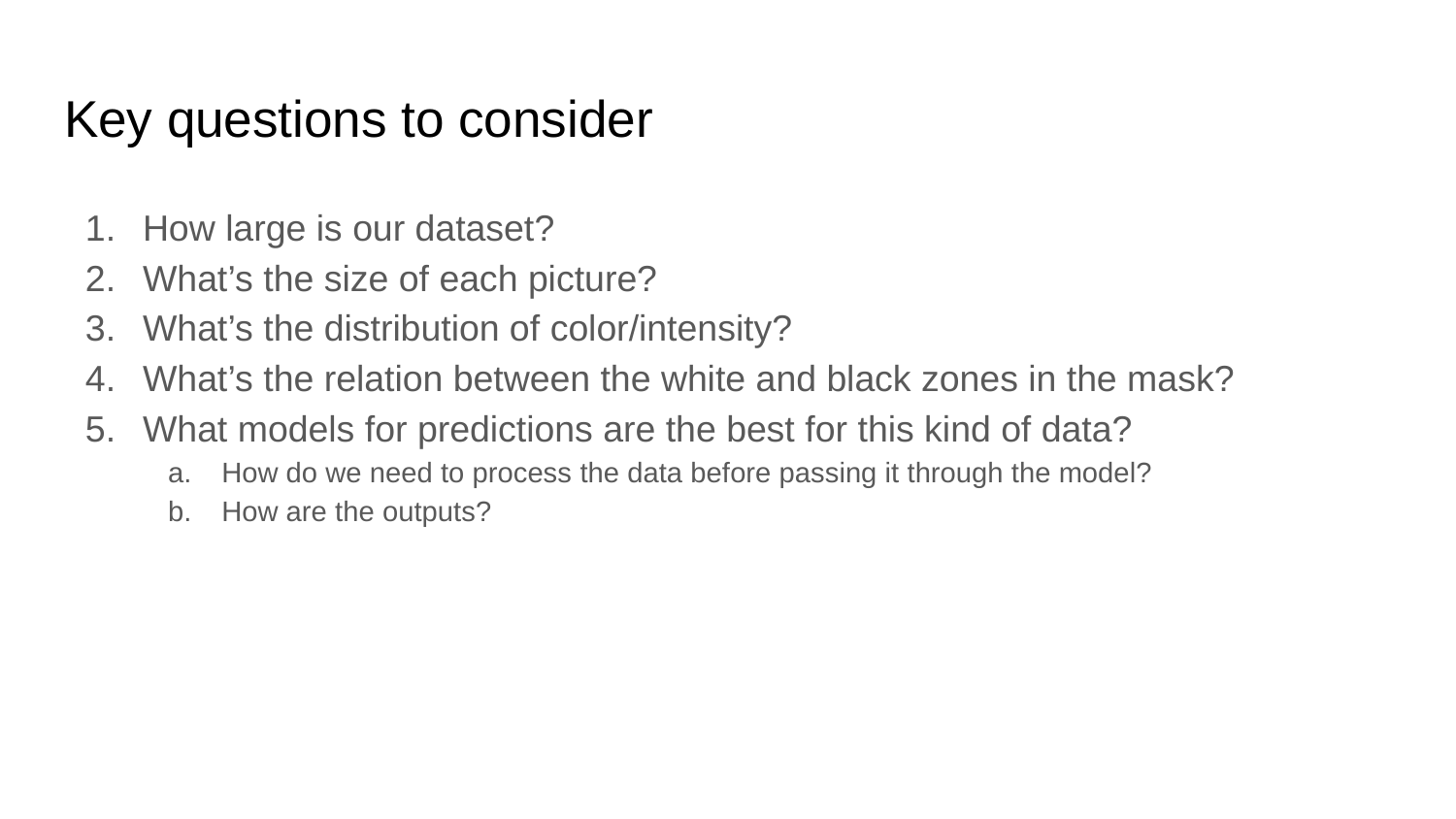

# Key questions to consider

How large is our dataset?
What’s the size of each picture?
What’s the distribution of color/intensity?
What’s the relation between the white and black zones in the mask?
What models for predictions are the best for this kind of data?
How do we need to process the data before passing it through the model?
How are the outputs?